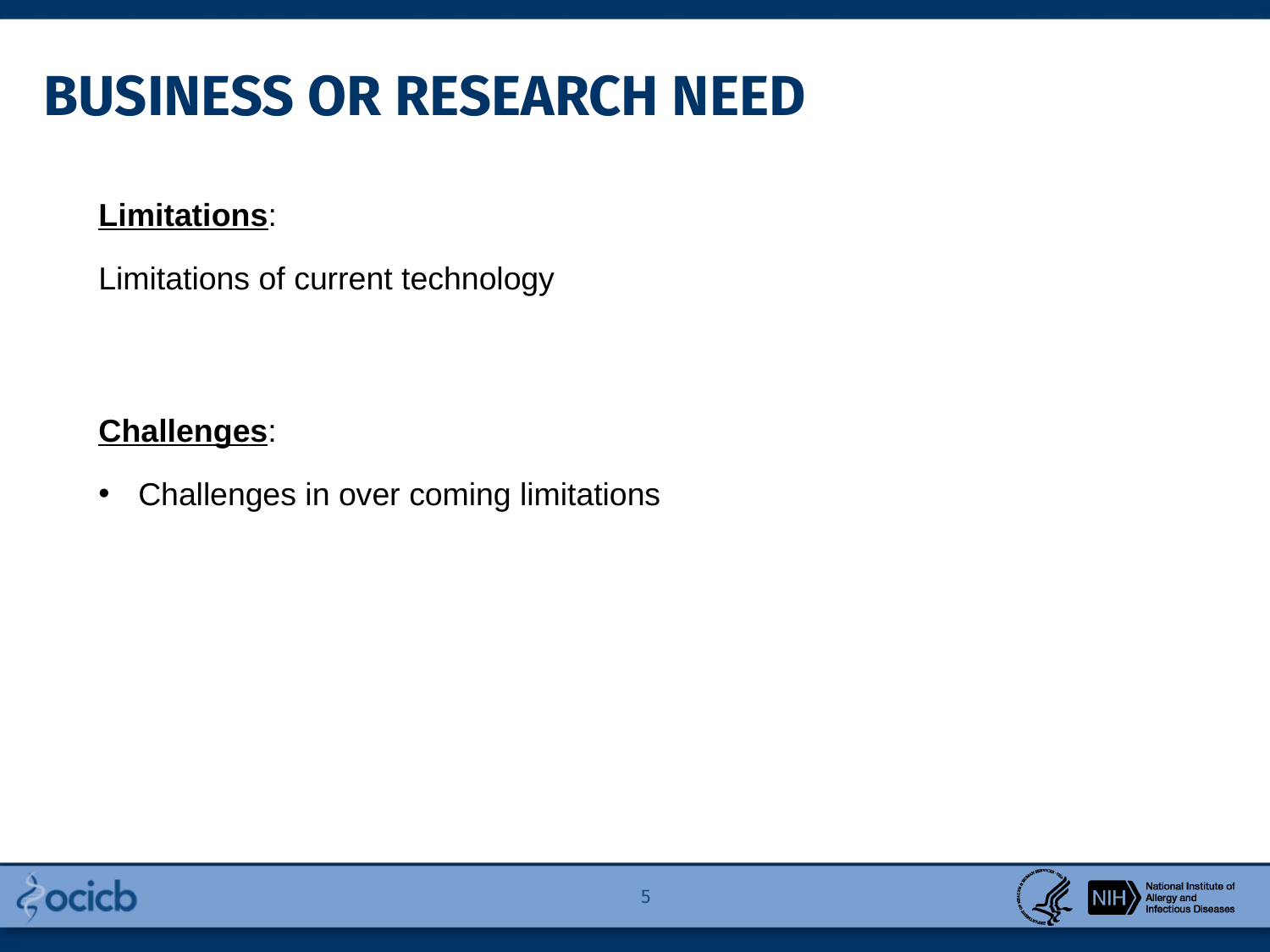

BUSINESS OR RESEARCH NEED
Limitations:

Limitations of current technology

Challenges:

Challenges in over coming limitations

5